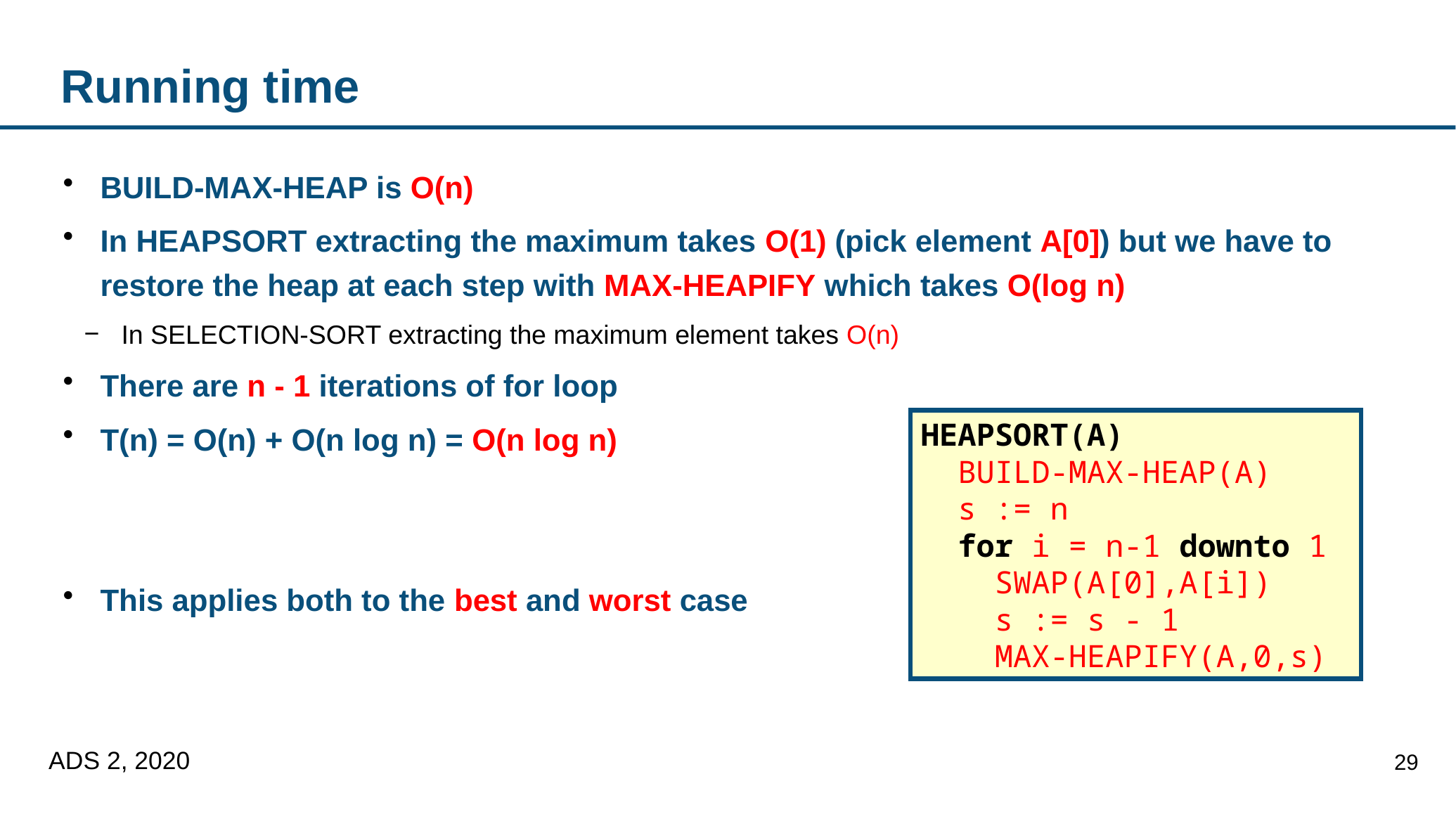

# Running time
BUILD-MAX-HEAP is O(n)
In HEAPSORT extracting the maximum takes O(1) (pick element A[0]) but we have to restore the heap at each step with MAX-HEAPIFY which takes O(log n)
In SELECTION-SORT extracting the maximum element takes O(n)
There are n - 1 iterations of for loop
T(n) = O(n) + O(n log n) = O(n log n)

This applies both to the best and worst case
HEAPSORT(A)
  BUILD-MAX-HEAP(A)
  s := n
  for i = n-1 downto 1
    SWAP(A[0],A[i])
    s := s - 1
    MAX-HEAPIFY(A,0,s)
ADS 2, 2020
29